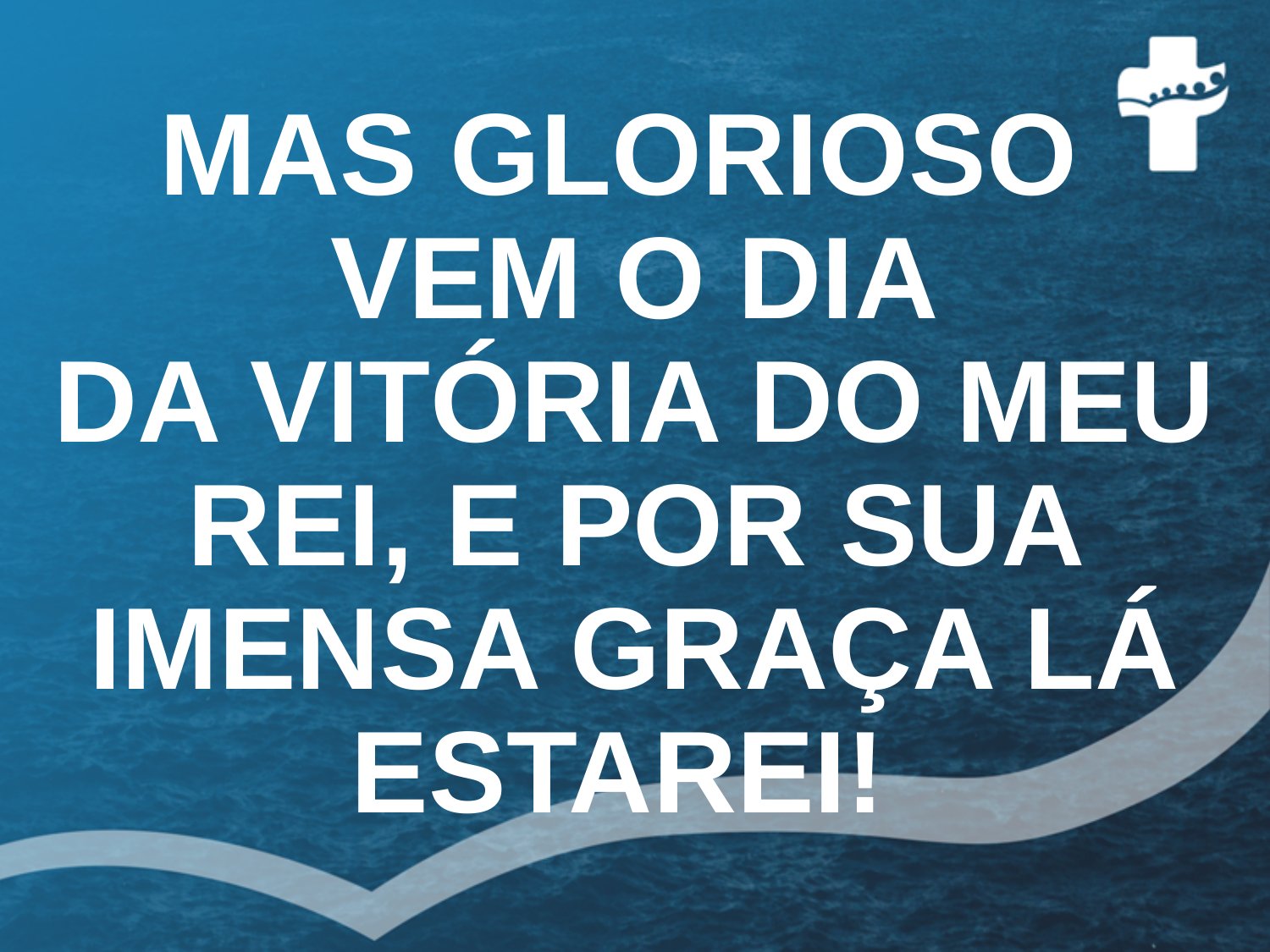

# MAS GLORIOSO VEM O DIA DA VITÓRIA DO MEU REI, E POR SUA IMENSA GRAÇA LÁ ESTAREI!